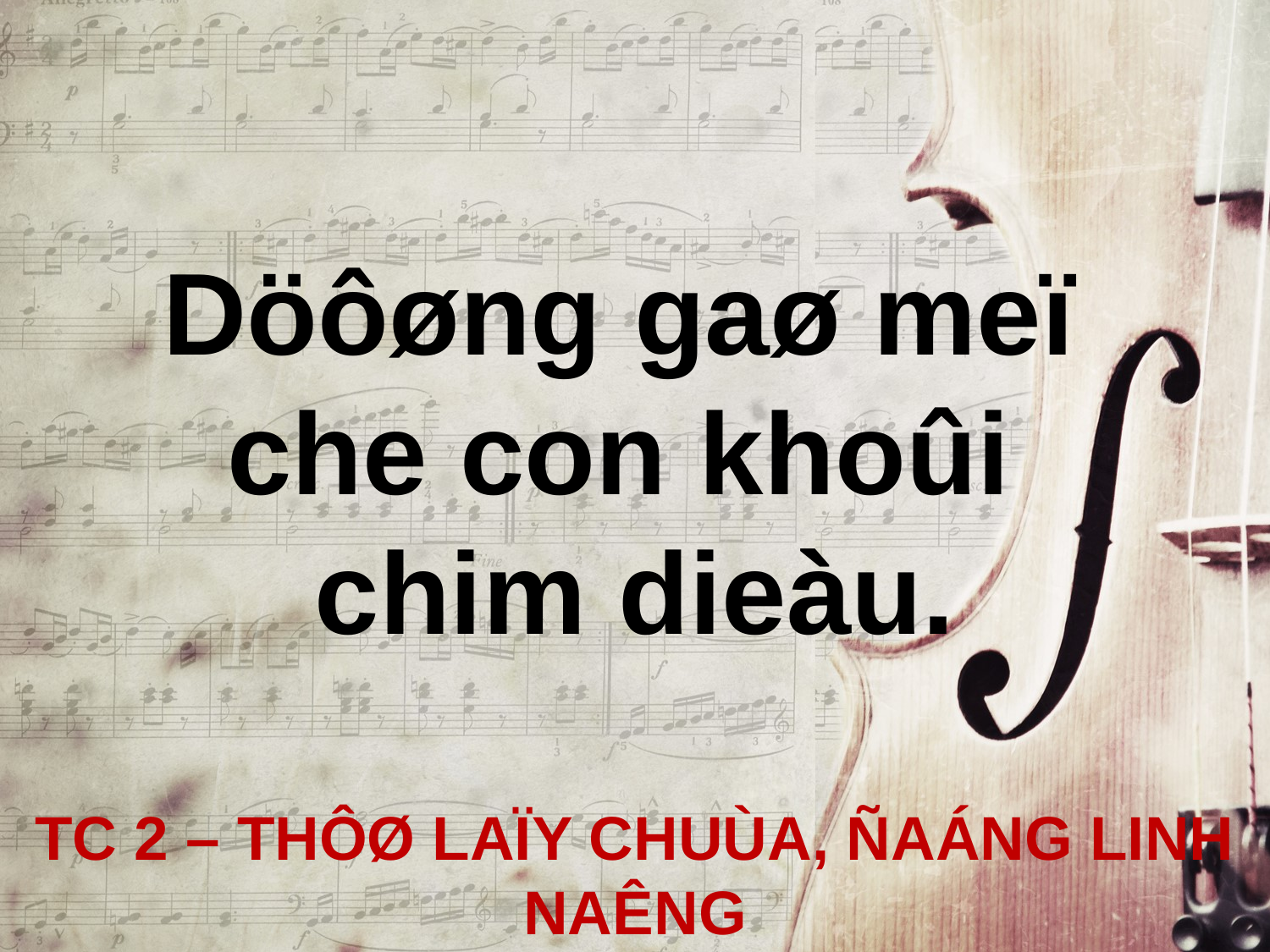

Döôøng gaø meï
che con khoûi
chim dieàu.
TC 2 – THÔØ LAÏY CHUÙA, ÑAÁNG LINH NAÊNG